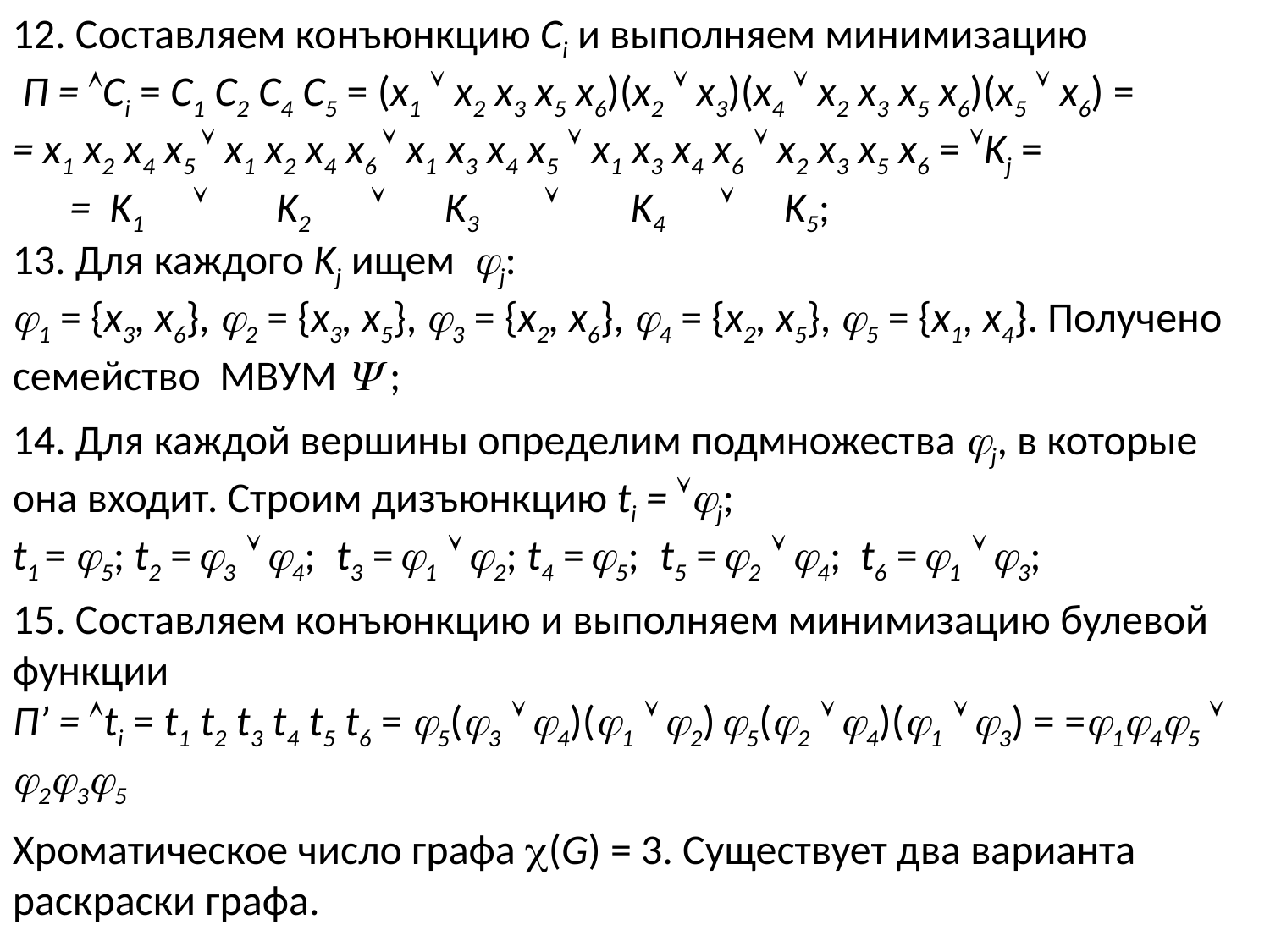

12. Составляем конъюнкцию Ci и выполняем минимизацию
 П = ∧Ci = C1 C2 C4 C5 = (x1 ∨ x2 x3 x5 x6)(x2 ∨ x3)(x4 ∨ x2 x3 x5 x6)(x5 ∨ x6) =
= x1 x2 x4 x5 ∨ x1 x2 x4 x6 ∨ x1 x3 x4 x5 ∨ x1 x3 x4 x6 ∨ x2 x3 x5 x6 = ∨Kj =
      =  K1         ∨        K2           ∨          K3            ∨             K4          ∨         K5;
13. Для каждого Kj ищем  ϕj:
ϕ1 = {x3, x6}, ϕ2 = {x3, x5}, ϕ3 = {x2, x6}, ϕ4 = {x2, x5}, ϕ5 = {x1, x4}. Получено семейство  МВУМ Ψ ;
14. Для каждой вершины определим подмножества ϕj, в которые она входит. Строим дизъюнкцию ti = ∨ϕj;
t1 = ϕ5; t2 = ϕ3  ∨ ϕ4;   t3 = ϕ1  ∨ ϕ2; t4 = ϕ5;   t5 = ϕ2  ∨ ϕ4;  t6 = ϕ1  ∨ ϕ3;
15. Составляем конъюнкцию и выполняем минимизацию булевой функции
П’ = ∧ti = t1 t2 t3 t4 t5 t6 = ϕ5(ϕ3  ∨ ϕ4)(ϕ1  ∨ ϕ2) ϕ5(ϕ2  ∨ ϕ4)(ϕ1  ∨ ϕ3) = =ϕ1ϕ4ϕ5 ∨ ϕ2ϕ3ϕ5
Хроматическое число графа χ(G) = 3. Существует два варианта раскраски графа.